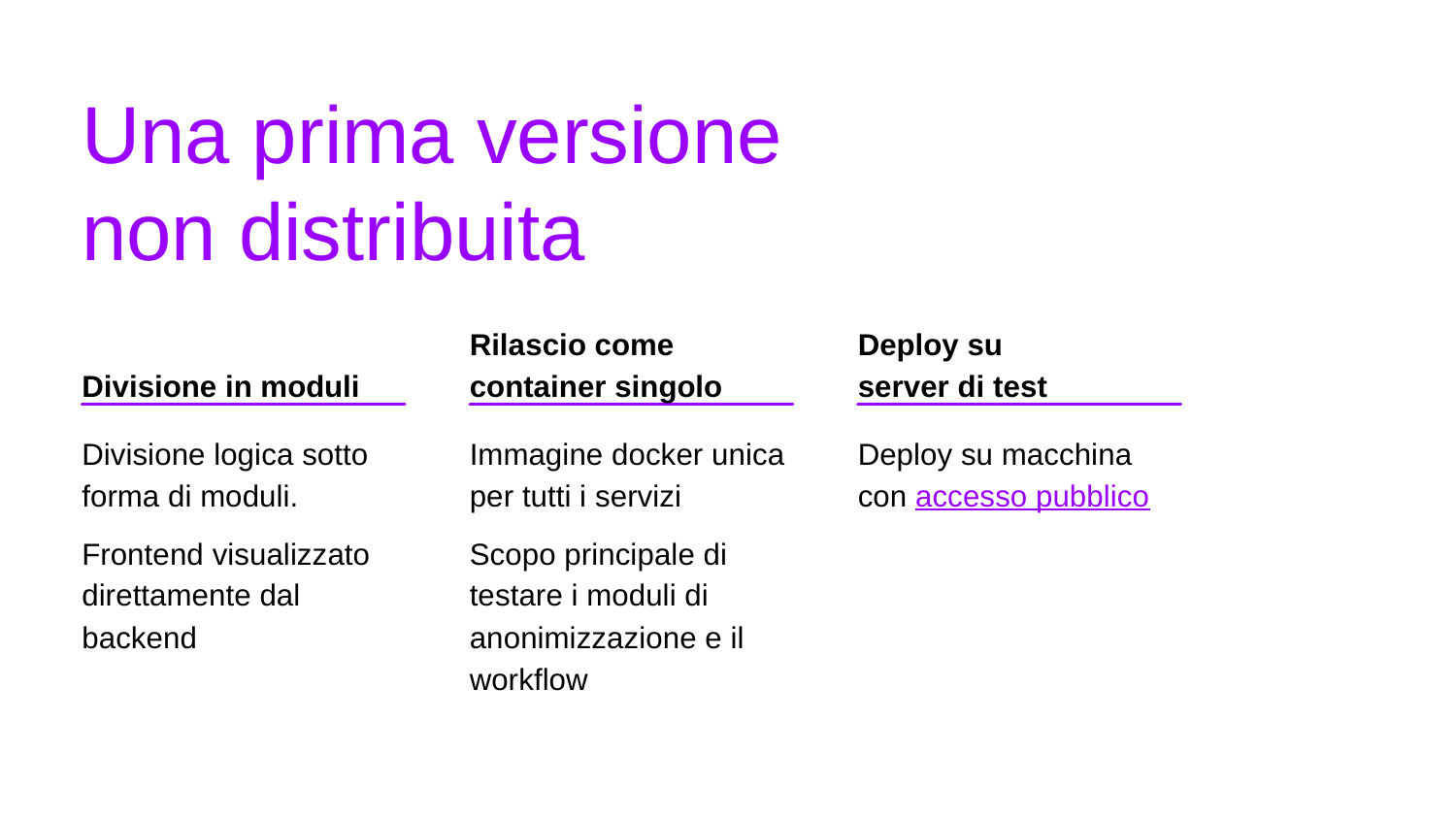

# Una prima versione
non distribuita
Divisione in moduli
Rilascio come container singolo
Deploy su
server di test
Divisione logica sotto forma di moduli.
Frontend visualizzato direttamente dal backend
Immagine docker unica per tutti i servizi
Scopo principale di testare i moduli di anonimizzazione e il workflow
Deploy su macchina con accesso pubblico